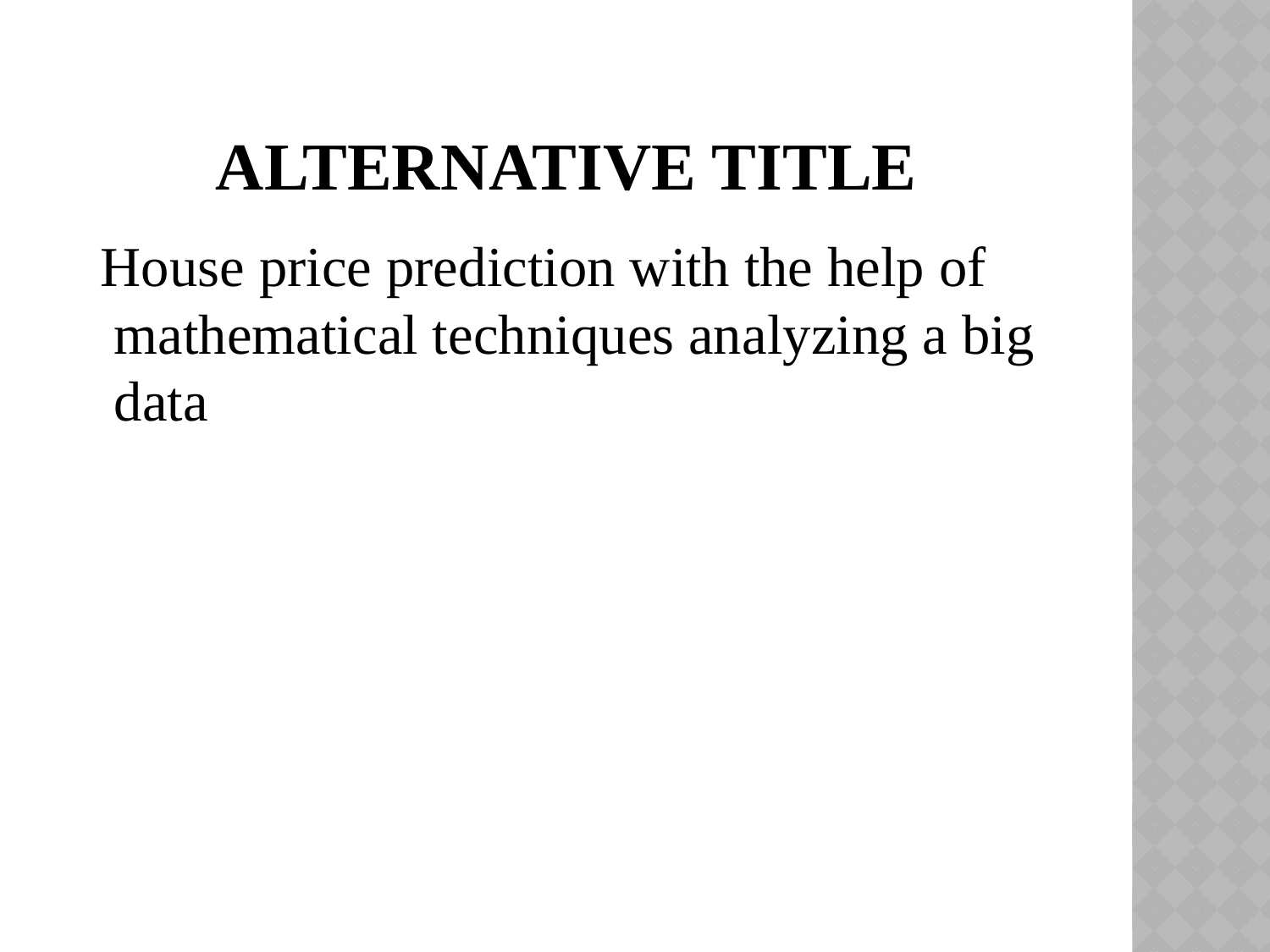

# Alternative Title
  House price prediction with the help of mathematical techniques analyzing a big data